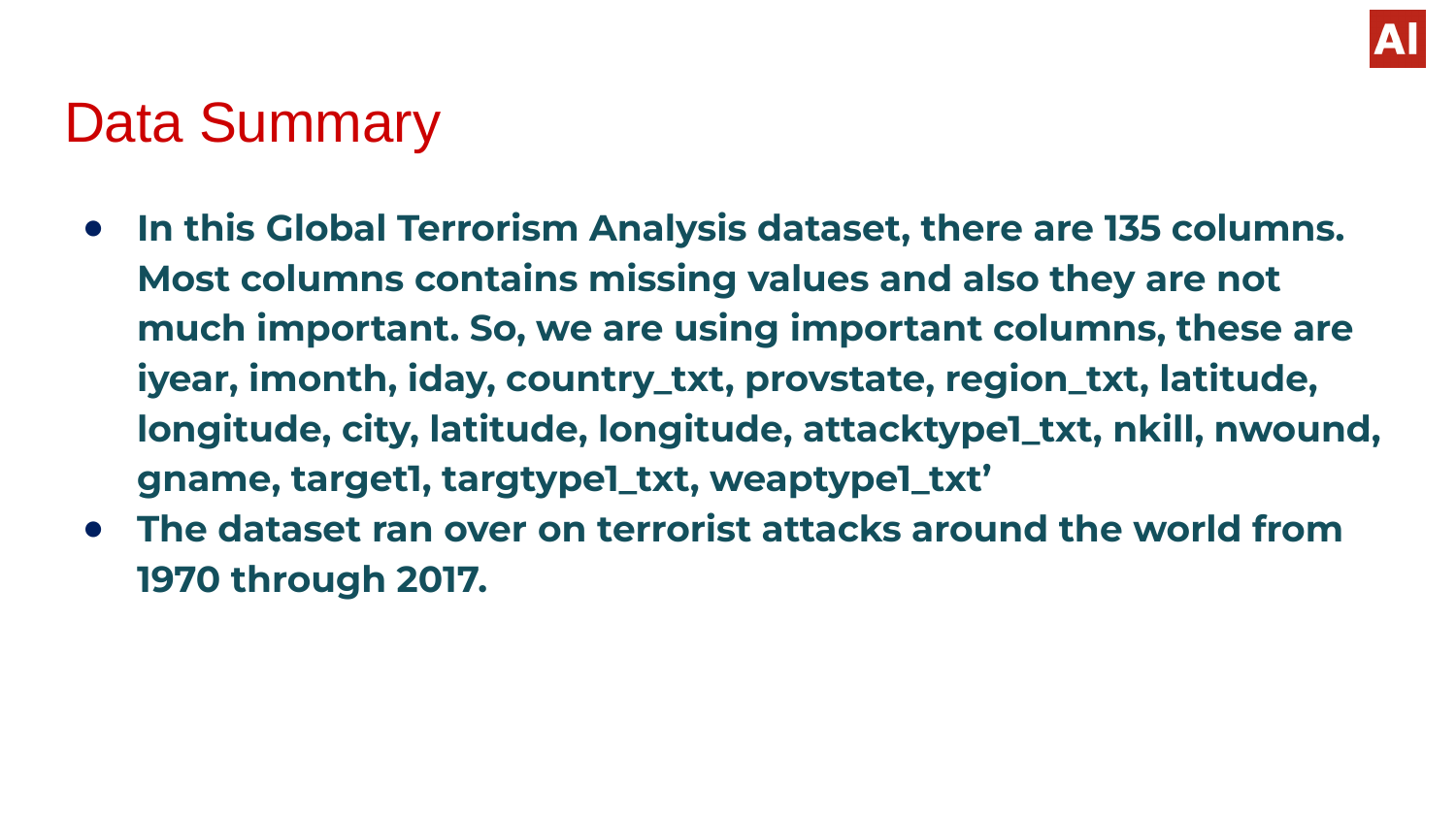

# Data Summary
In this Global Terrorism Analysis dataset, there are 135 columns. Most columns contains missing values and also they are not much important. So, we are using important columns, these are iyear, imonth, iday, country_txt, provstate, region_txt, latitude, longitude, city, latitude, longitude, attacktype1_txt, nkill, nwound, gname, target1, targtype1_txt, weaptype1_txt’
The dataset ran over on terrorist attacks around the world from 1970 through 2017.